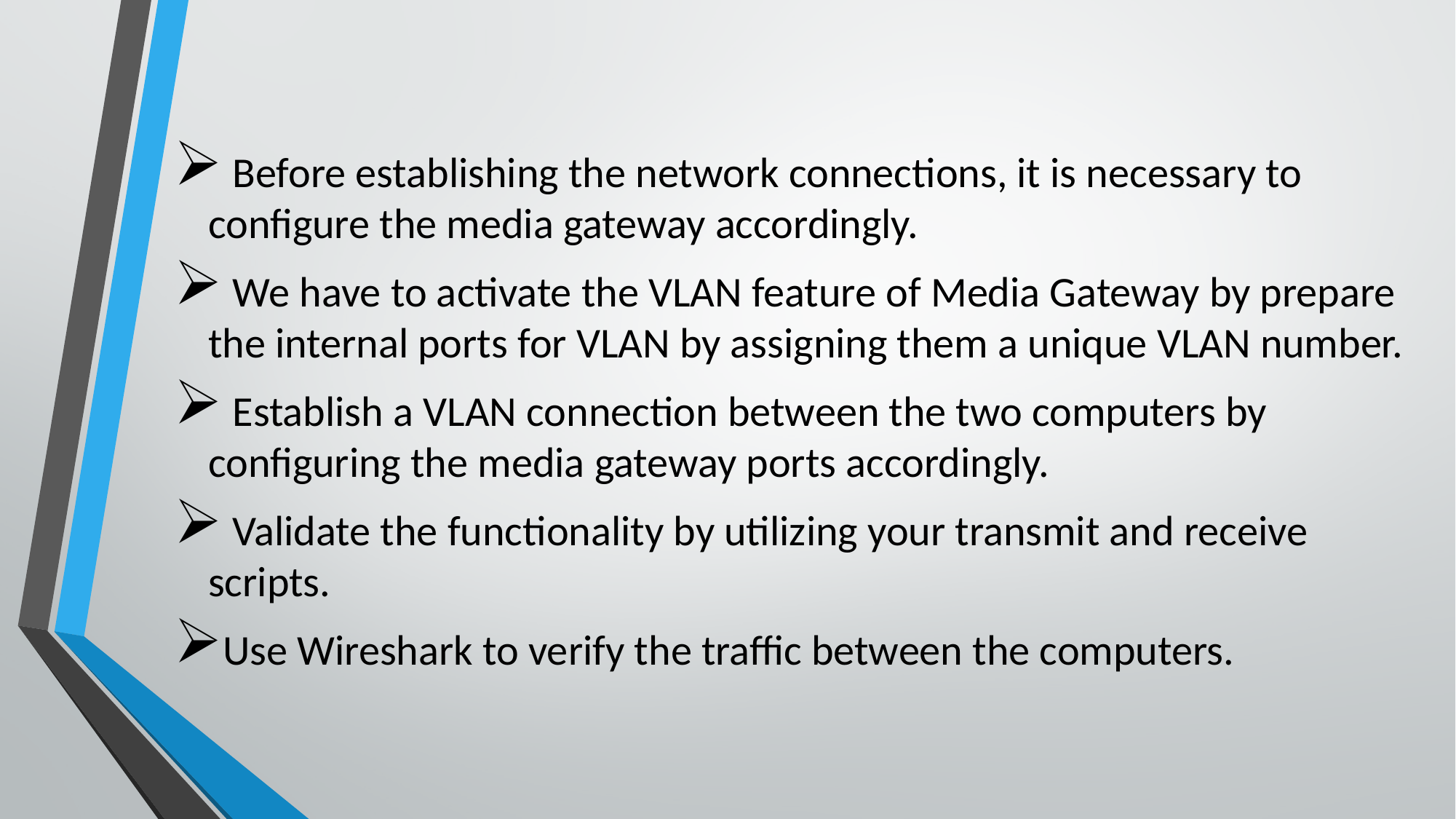

Before establishing the network connections, it is necessary to     configure the media gateway accordingly.
 We have to activate the VLAN feature of Media Gateway by prepare the internal ports for VLAN by assigning them a unique VLAN number.
 Establish a VLAN connection between the two computers by configuring the media gateway ports accordingly.
 Validate the functionality by utilizing your transmit and receive scripts.
Use Wireshark to verify the traffic between the computers.